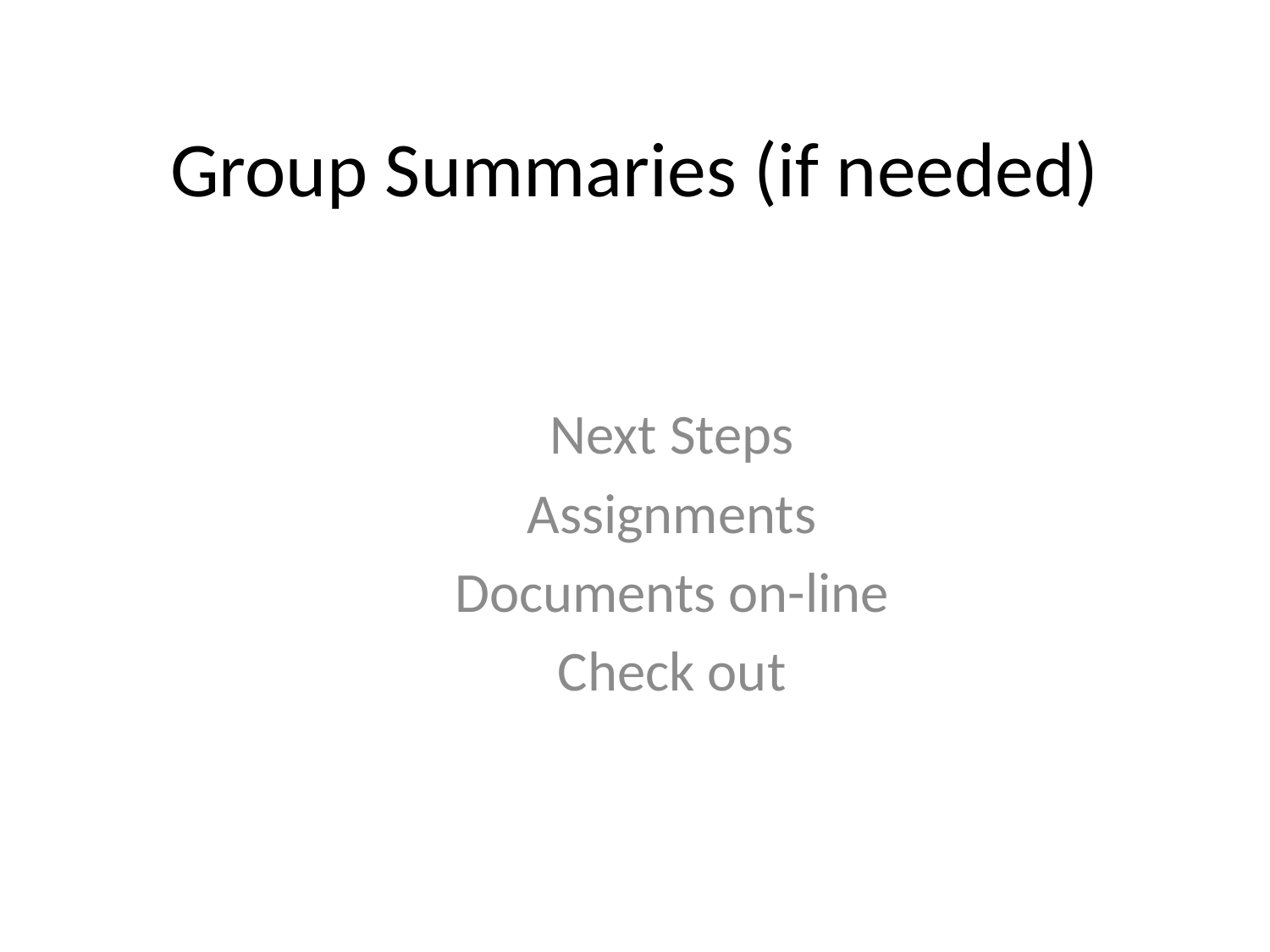

# Group Summaries (if needed)
Next Steps
Assignments
Documents on-line
Check out